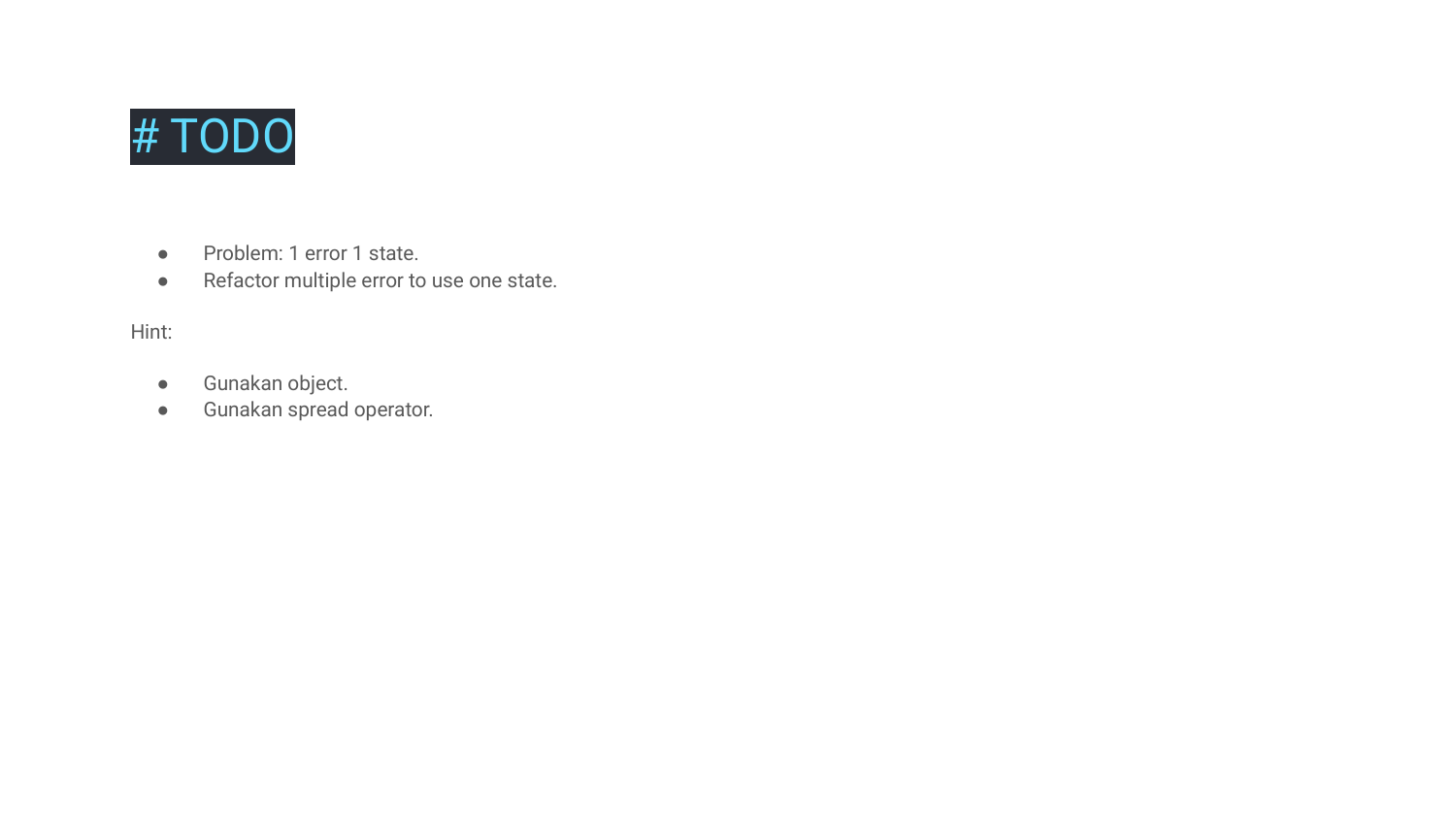

# TODO
Problem: 1 error 1 state.
Refactor multiple error to use one state.
Hint:
Gunakan object.
Gunakan spread operator.